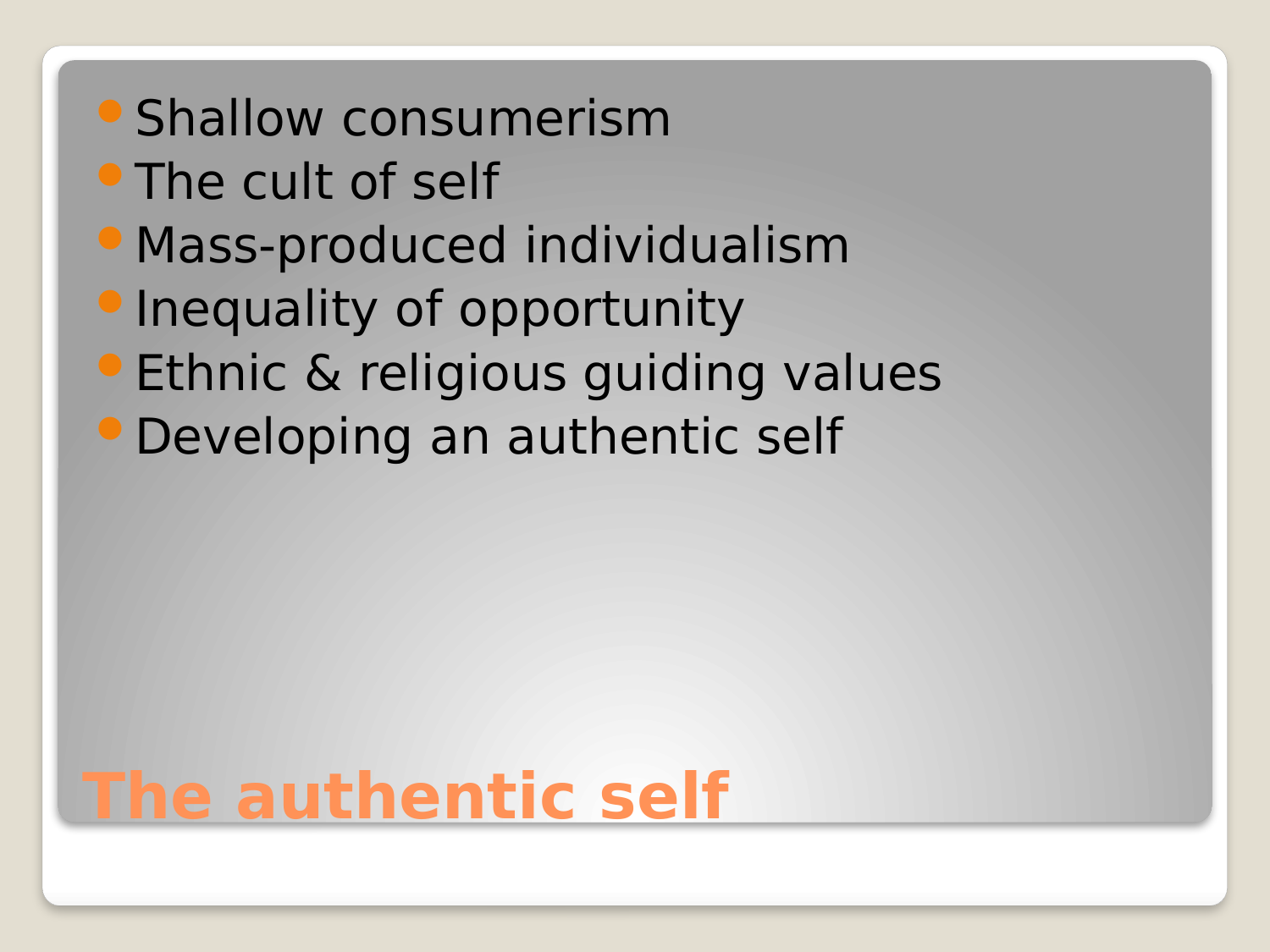

Shallow consumerism
The cult of self
Mass-produced individualism
Inequality of opportunity
Ethnic & religious guiding values
Developing an authentic self
# The authentic self